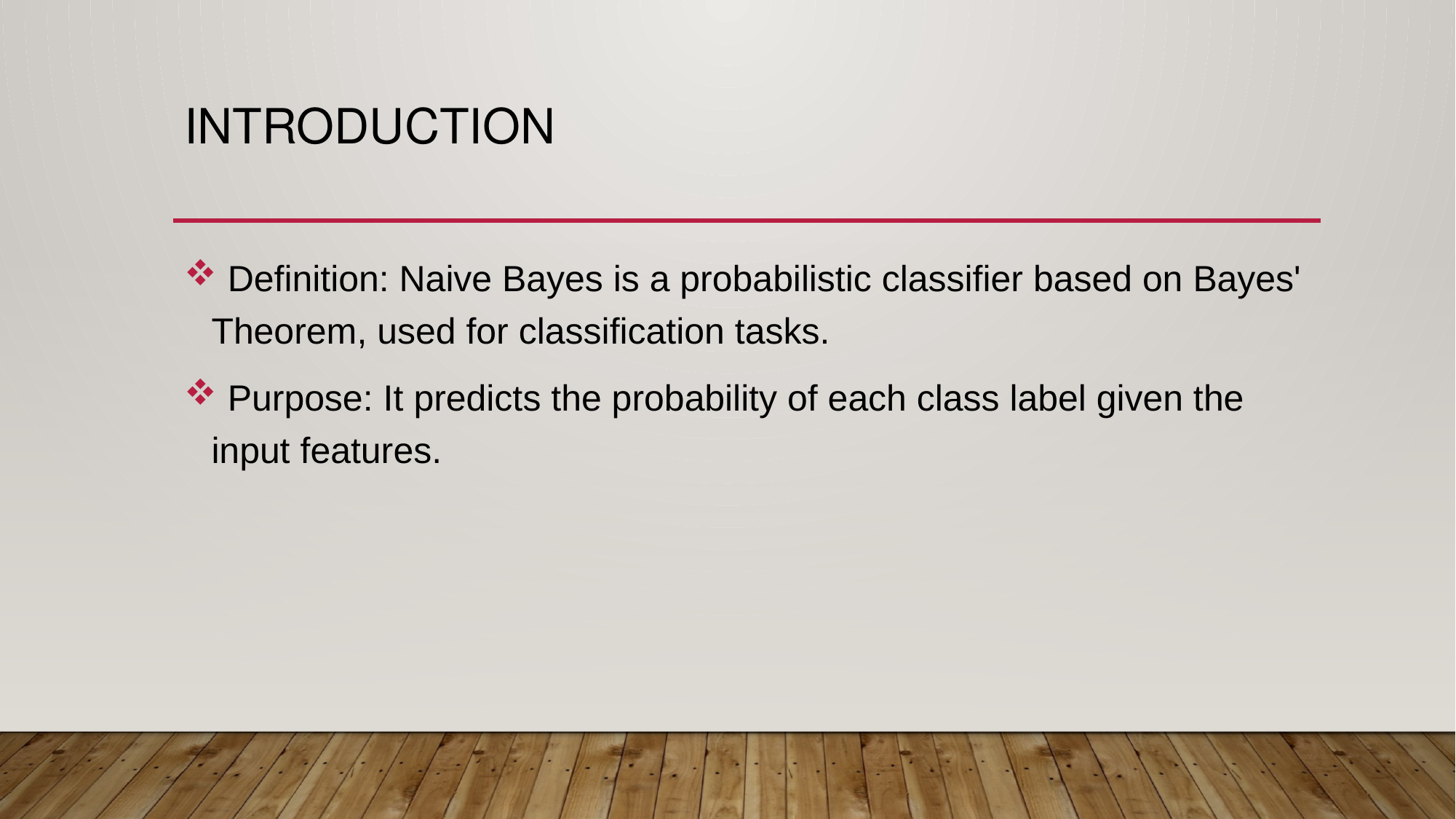

# Introduction
 Definition: Naive Bayes is a probabilistic classifier based on Bayes' Theorem, used for classification tasks.
 Purpose: It predicts the probability of each class label given the input features.